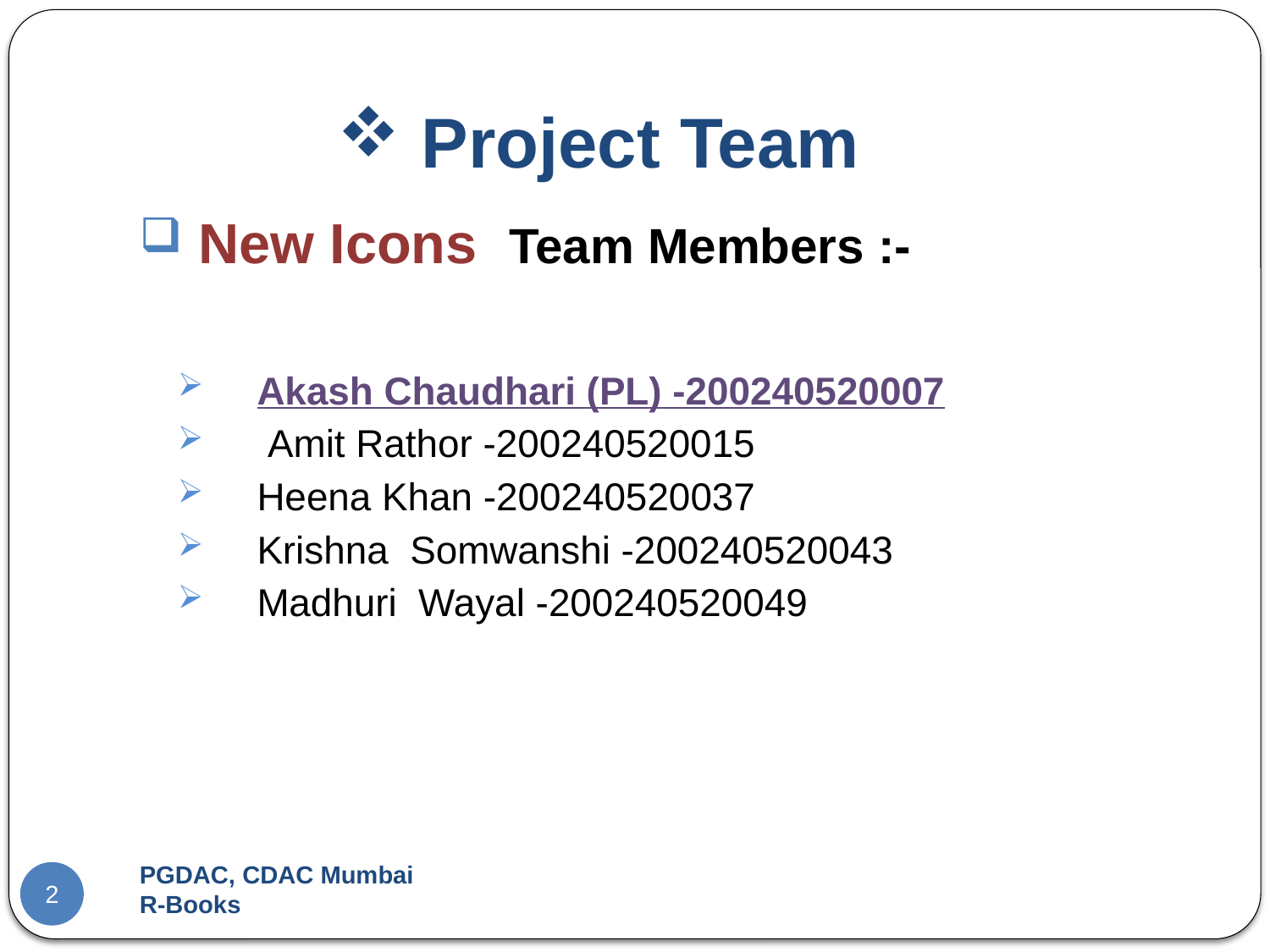

# Project Team
 New Icons  Team Members :-

Akash Chaudhari (PL) -200240520007
 Amit Rathor -200240520015
Heena Khan -200240520037
Krishna  Somwanshi -200240520043
Madhuri  Wayal -200240520049
PGDAC, CDAC Mumbai 		R-Books
2